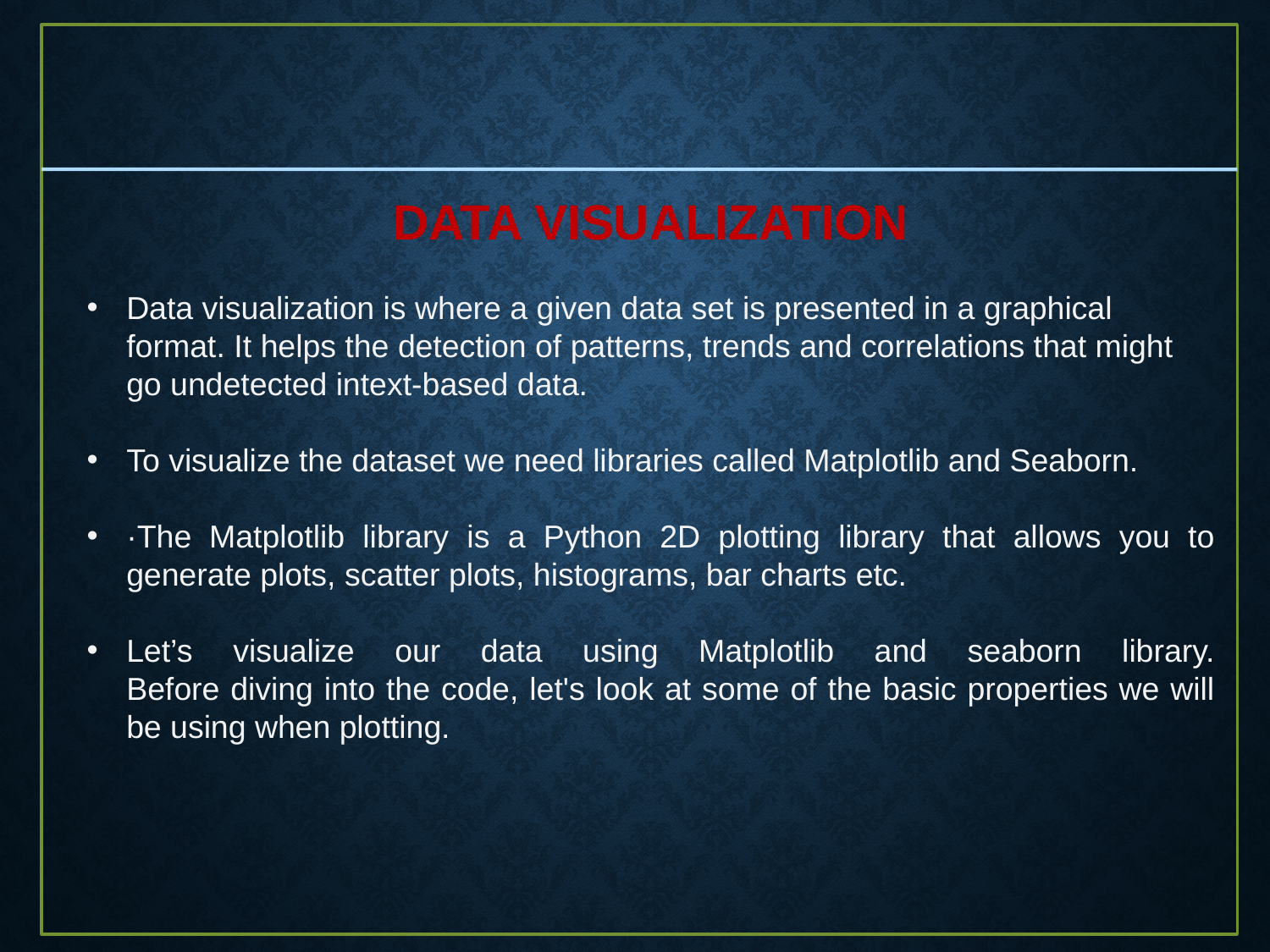

DATA VISUALIZATION

Data visualization is where a given data set is presented in a graphical format. It helps the detection of patterns, trends and correlations that might go undetected intext-based data.

To visualize the dataset we need libraries called Matplotlib and Seaborn.

·The  Matplotlib library is a Python 2D plotting library that allows you to generate plots, scatter plots, histograms, bar charts etc.

Let’s visualize our data using Matplotlib and seaborn library.
Before diving into the code, let's look at some of the basic properties we will be using when plotting.